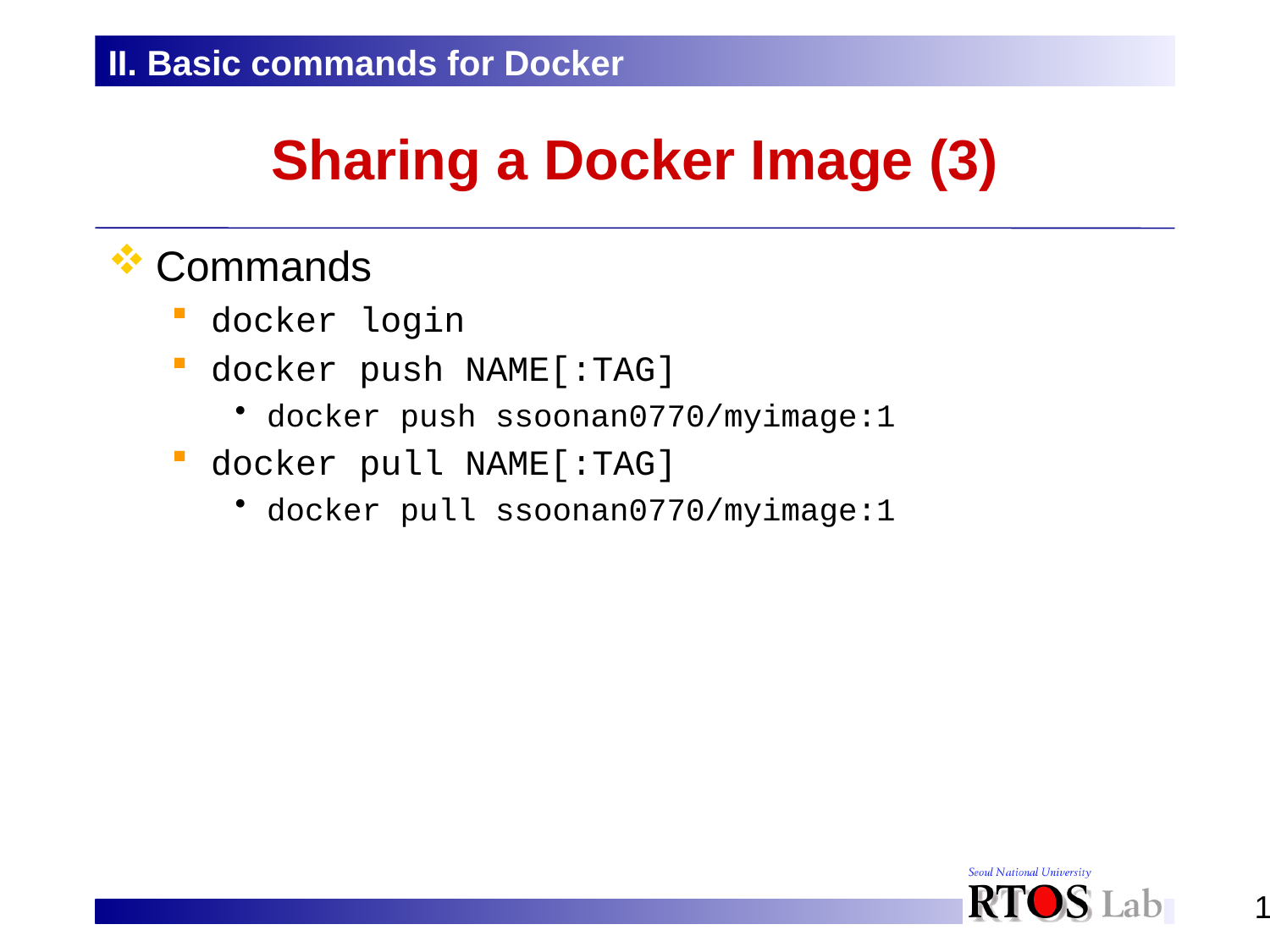

II. Basic commands for Docker
# Sharing a Docker Image (3)
Commands
docker login
docker push NAME[:TAG]
docker push ssoonan0770/myimage:1
docker pull NAME[:TAG]
docker pull ssoonan0770/myimage:1